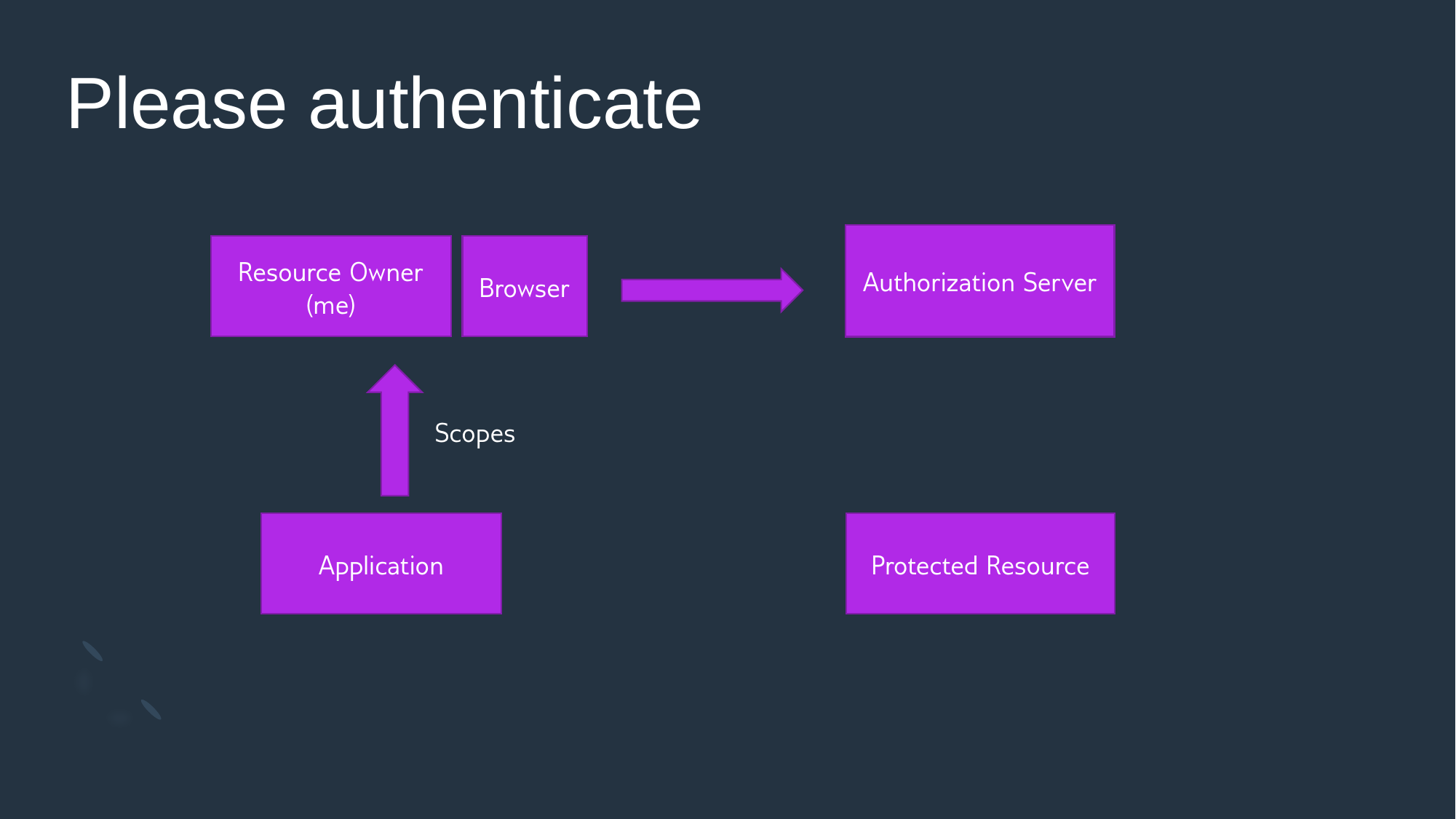

# Please authenticate
Authorization Server
Resource Owner (me)
Browser
Application
Protected Resource

Scopes